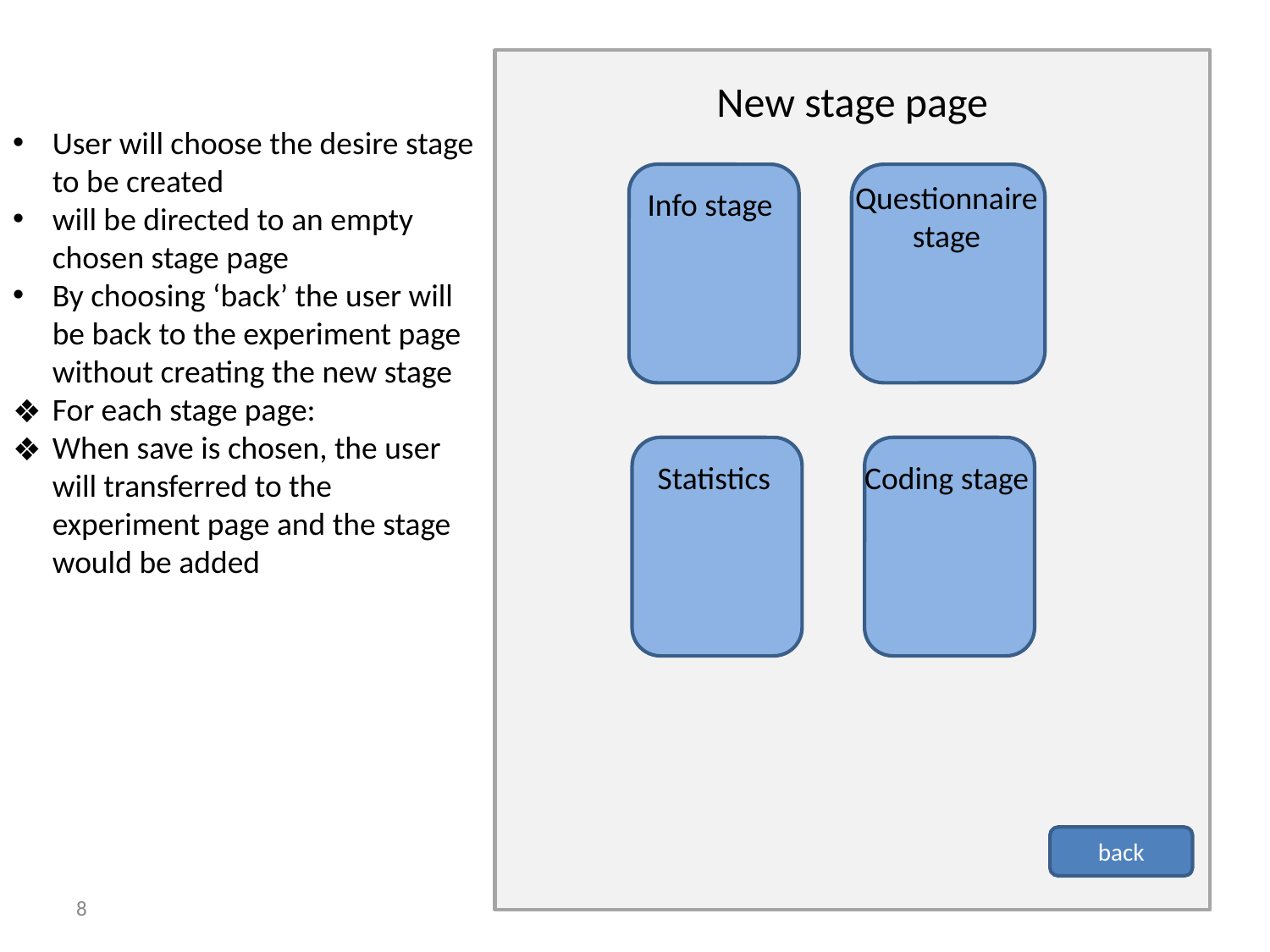

New stage page
User will choose the desire stage to be created
will be directed to an empty chosen stage page
By choosing ‘back’ the user will be back to the experiment page without creating the new stage
For each stage page:
When save is chosen, the user will transferred to the experiment page and the stage would be added

Info stage

Questionnaire stage

Statistics

Coding stage
back
8